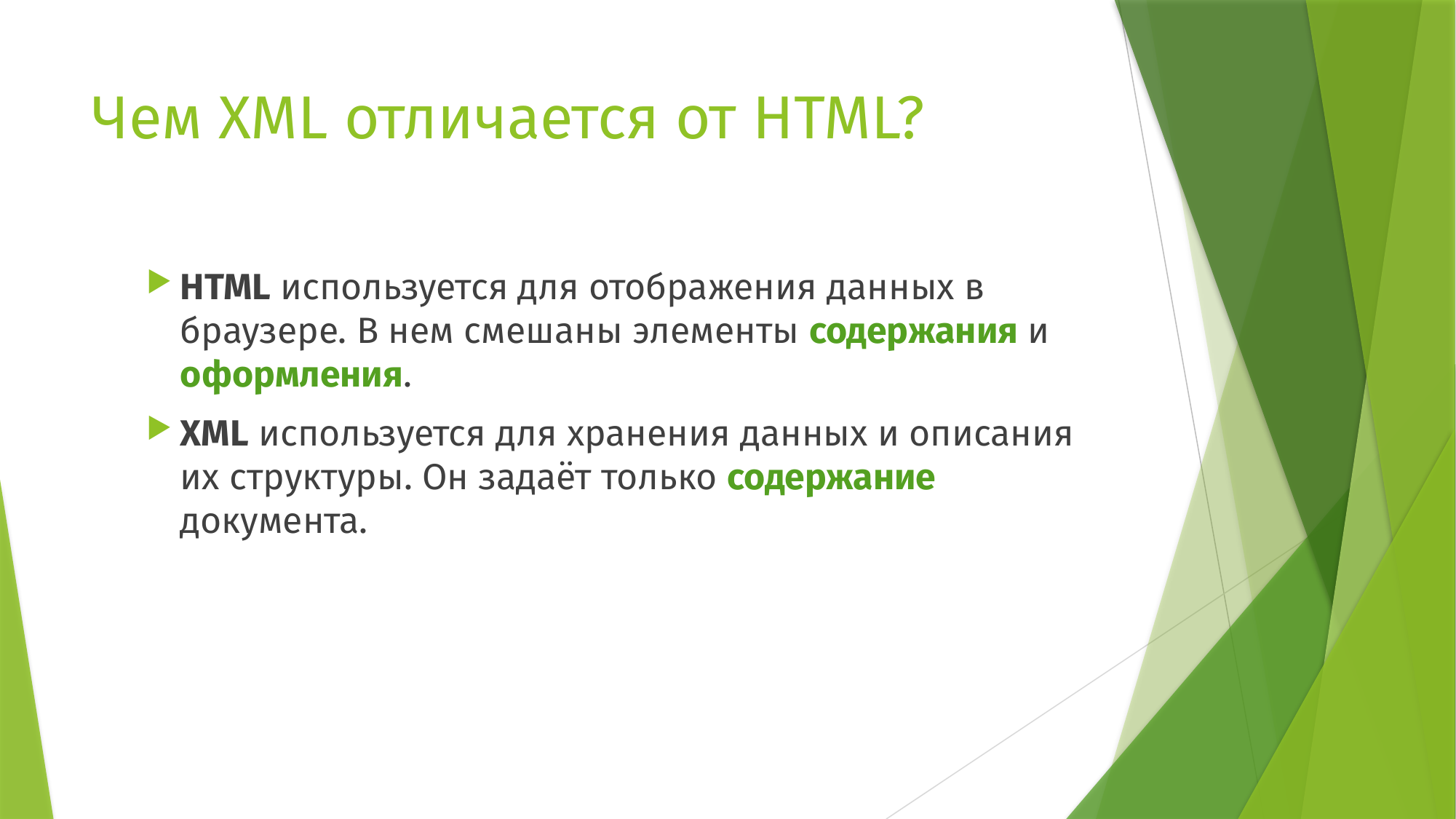

# Чем XML отличается от HTML?
HTML используется для отображения данных в браузере. В нем смешаны элементы содержания и оформления.
XML используется для хранения данных и описания их структуры. Он задаёт только содержание документа.